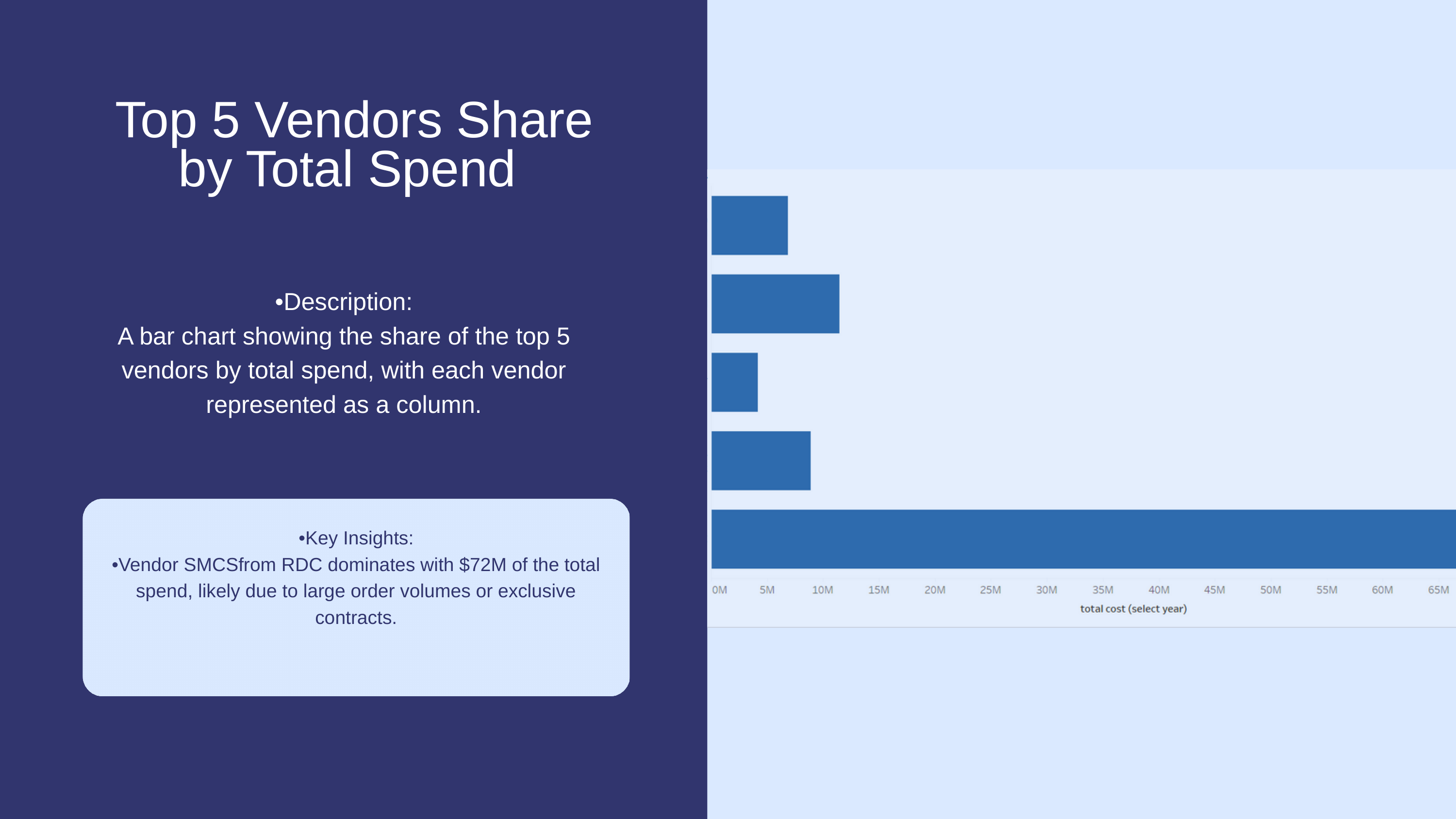

Top 5 Vendors Share by Total Spend

•Description:
A bar chart showing the share of the top 5 vendors by total spend, with each vendor represented as a column.

•Key Insights:
•Vendor SMCSfrom RDC dominates with $72M of the total spend, likely due to large order volumes or exclusive contracts.